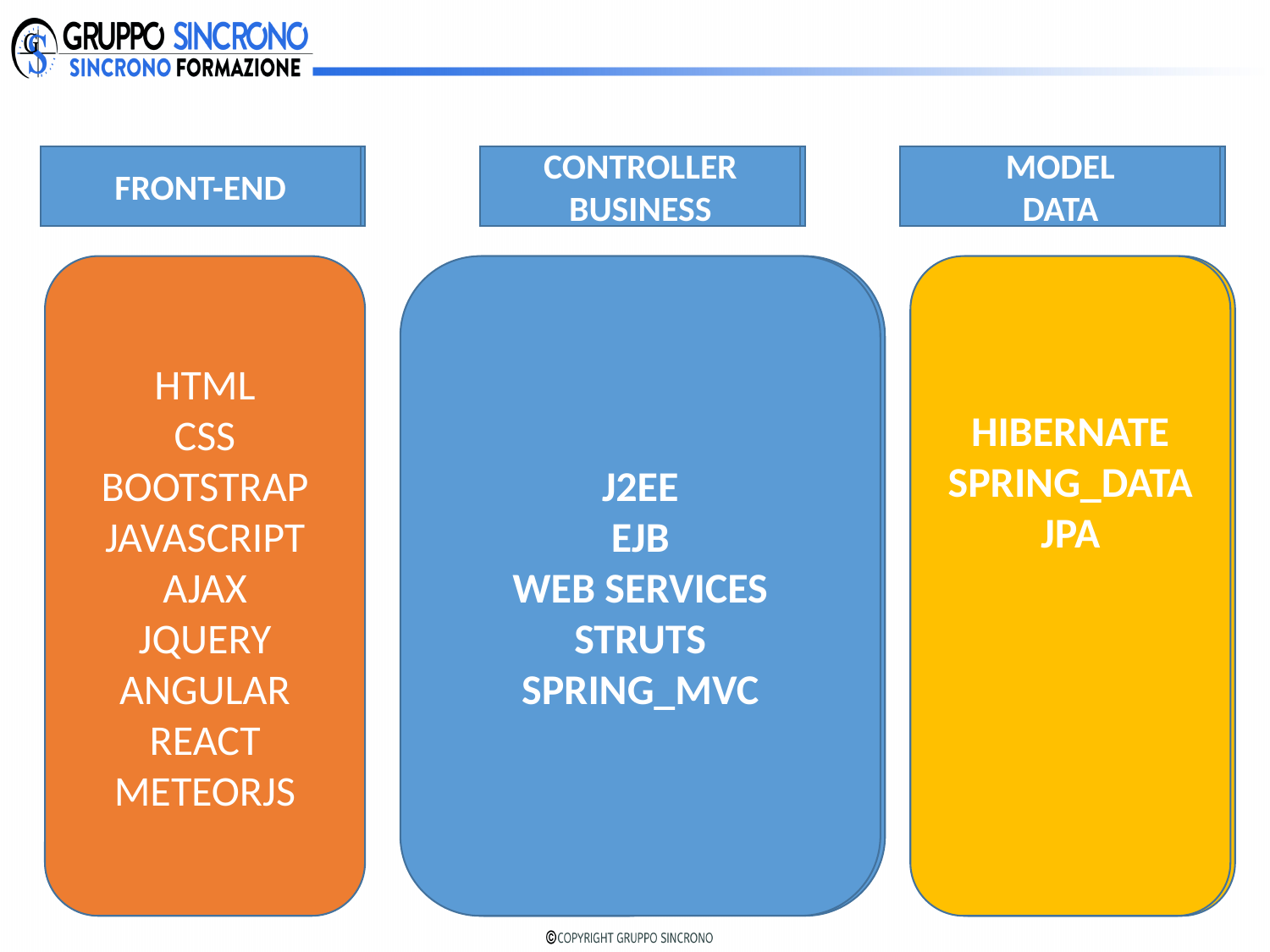

FRONT-END
FRONT-END
CONTROLLER
BUSINESS
CONTROLLER
BUSINESS
MODEL
DATA
MODEL
DATA
HTML
CSS
BOOTSTRAP
JAVASCRIPT
AJAX
JQUERY
ANGULAR
REACT
METEORJS
J2EE
EJB
WEB SERVICES
STRUTS
SPRING_MVC
J2EE
EJB
WEB SERVICES
STRUTS
SPRING_MVC
HIBERNATE
SPRING_DATA
JPA

HIBERNATE
SPRING_DATA
JPA

SQL
NOSQL